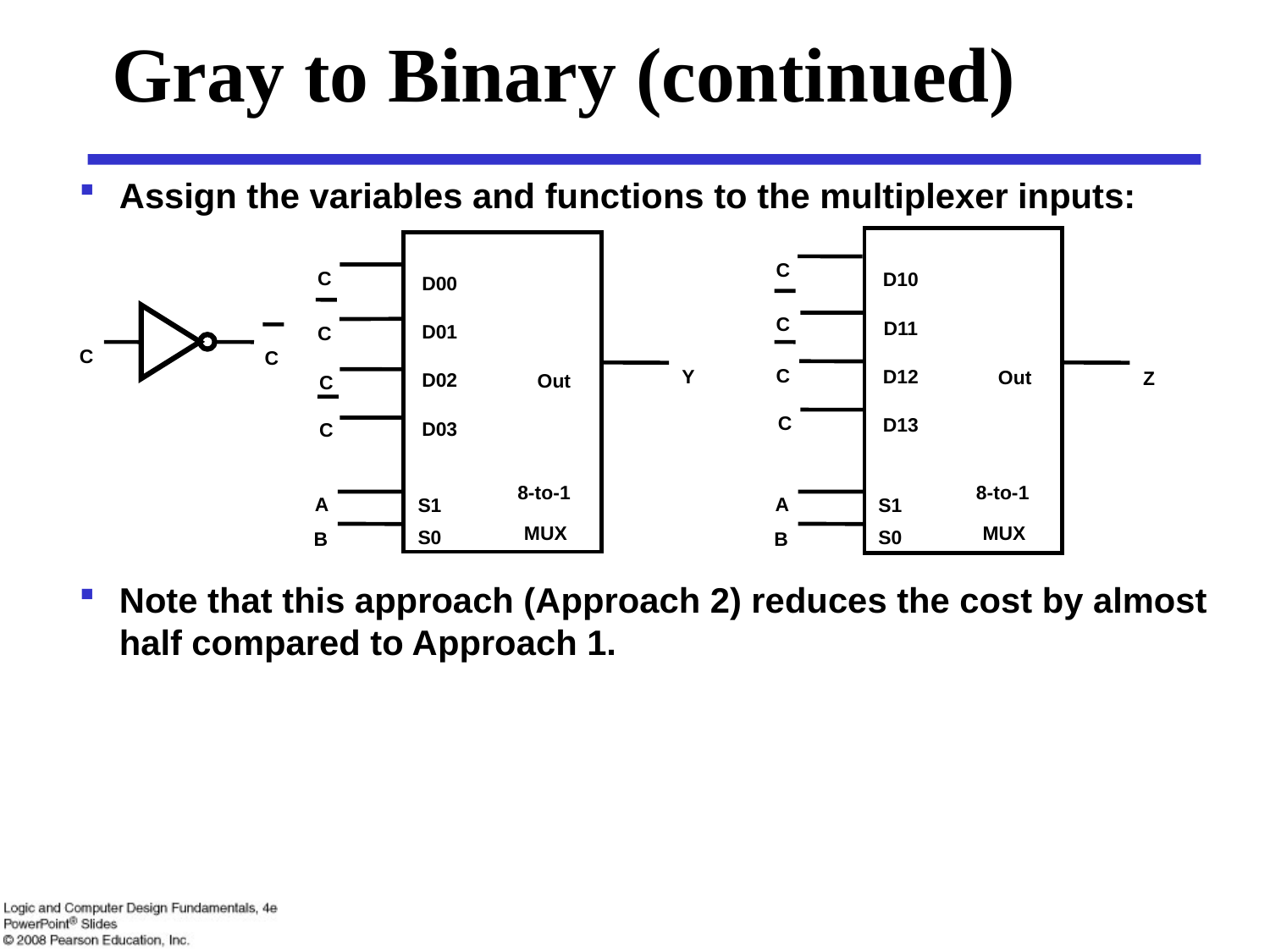

# Gray to Binary (continued)
Assign the variables and functions to the multiplexer inputs:

Note that this approach (Approach 2) reduces the cost by almost half compared to Approach 1.

D10

D11

D12
Out
Z

D13

8-to-1
S1

MUX
S0

D00

D01

Y
D02
Out

D03

8-to-1
S1

MUX
S0

C
C

C

C
C
C

C
C

C
C

A
B
A
B